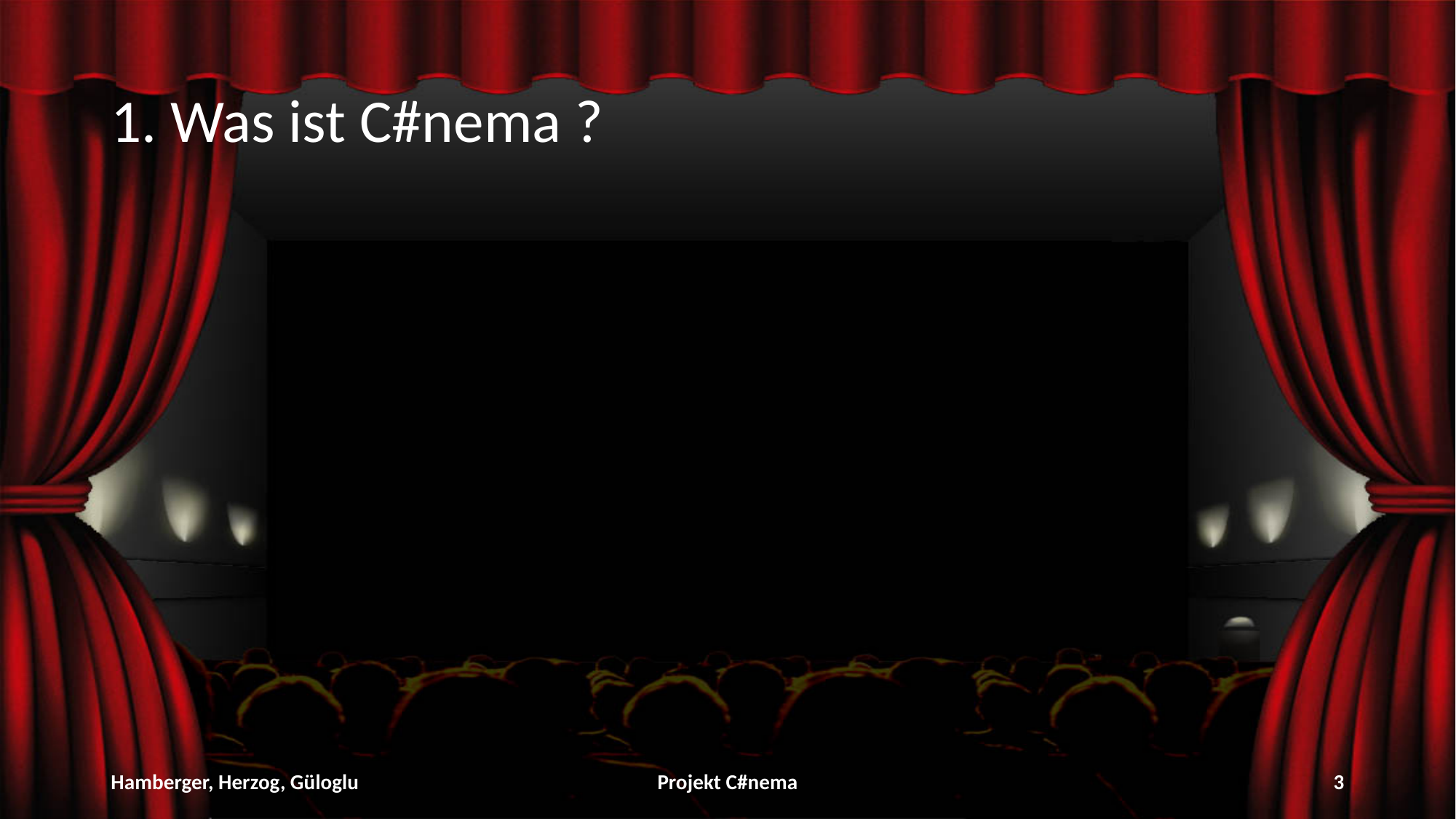

# 1. Was ist C#nema ?

Hamberger, Herzog, Güloglu
Projekt C#nema
3